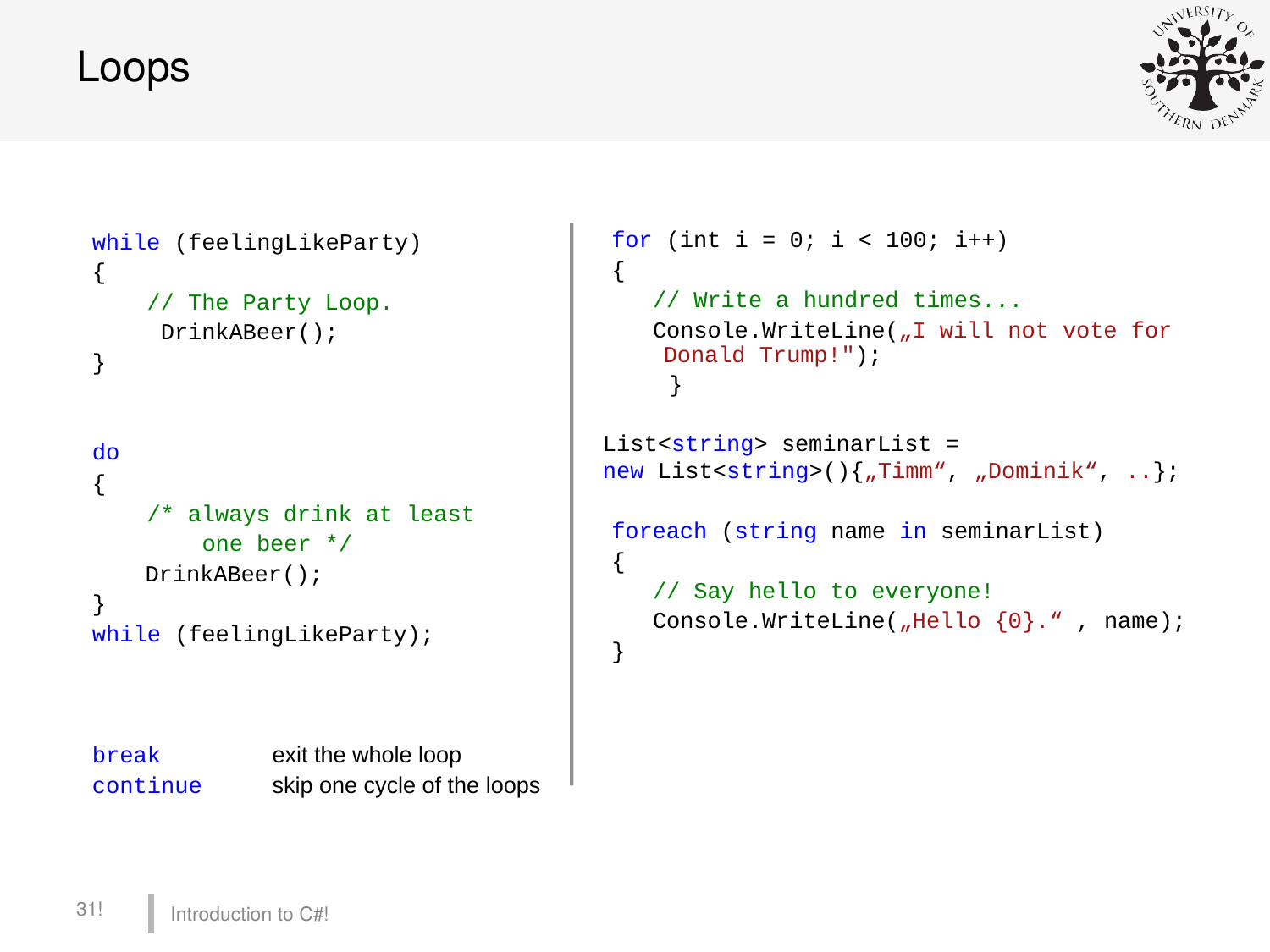

# Loops

for (int i = 0; i < 100; i++)
{
// Write a hundred times...
Console.WriteLine(„I will not vote for
     Donald Trump!");
}
while (feelingLikeParty)
{
// The Party Loop.  DrinkABeer();
}
List<string> seminarList =
new List<string>(){„Timm“, „Dominik“, ..};
do
{
/* always drink at least  one beer */
DrinkABeer();
foreach (string name in seminarList)
{
// Say hello to everyone!  Console.WriteLine(„Hello {0}.“ , name);
}
}
while (feelingLikeParty);
break  continue
exit the whole loop
skip one cycle of the loops
31!
Introduction to C#!